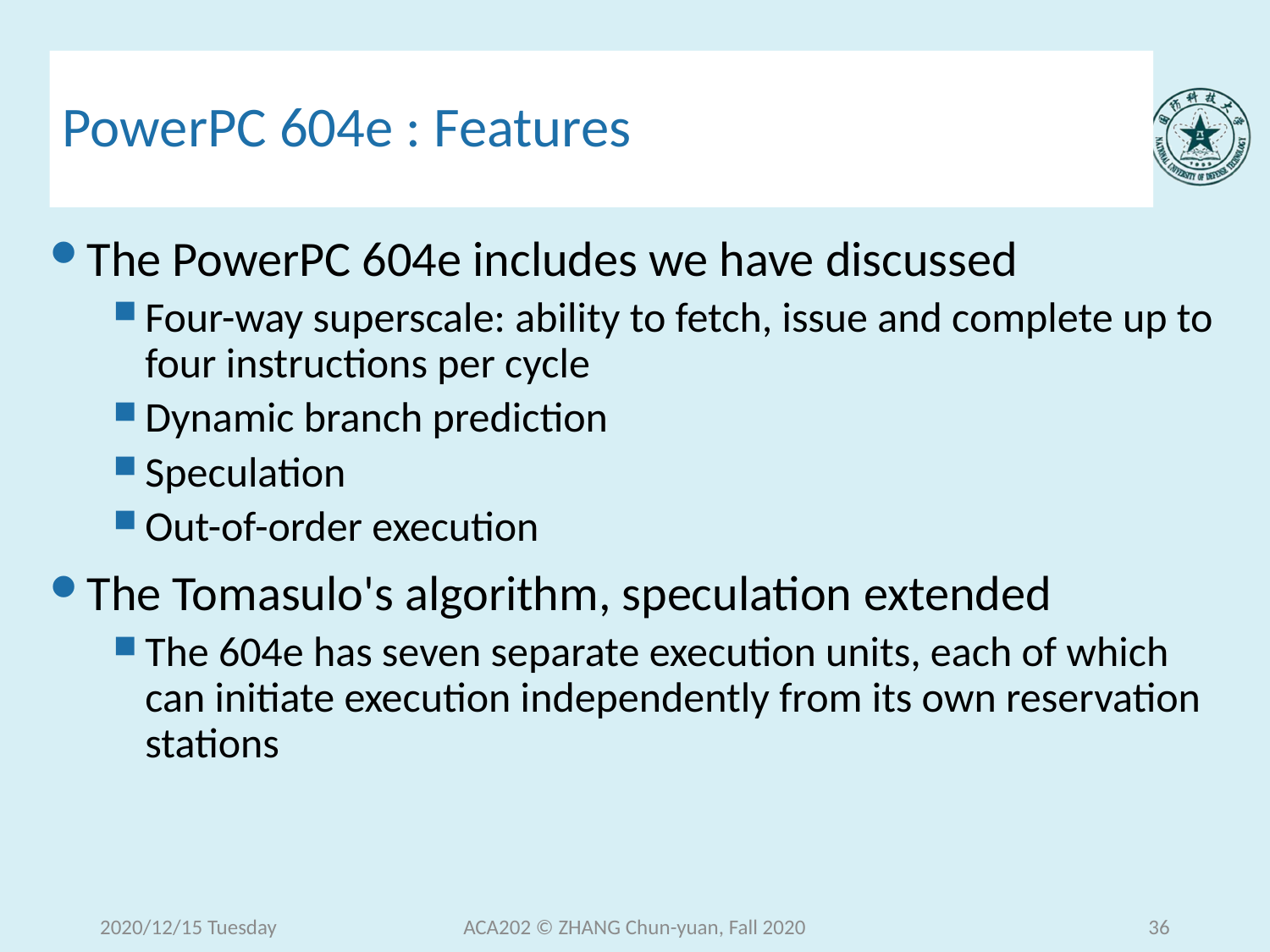

# PowerPC 604e : Features
The PowerPC 604e includes we have discussed
Four-way superscale: ability to fetch, issue and complete up to four instructions per cycle
Dynamic branch prediction
Speculation
Out-of-order execution
The Tomasulo's algorithm, speculation extended
The 604e has seven separate execution units, each of which can initiate execution independently from its own reservation stations
2020/12/15 Tuesday
ACA202 © ZHANG Chun-yuan, Fall 2020
36